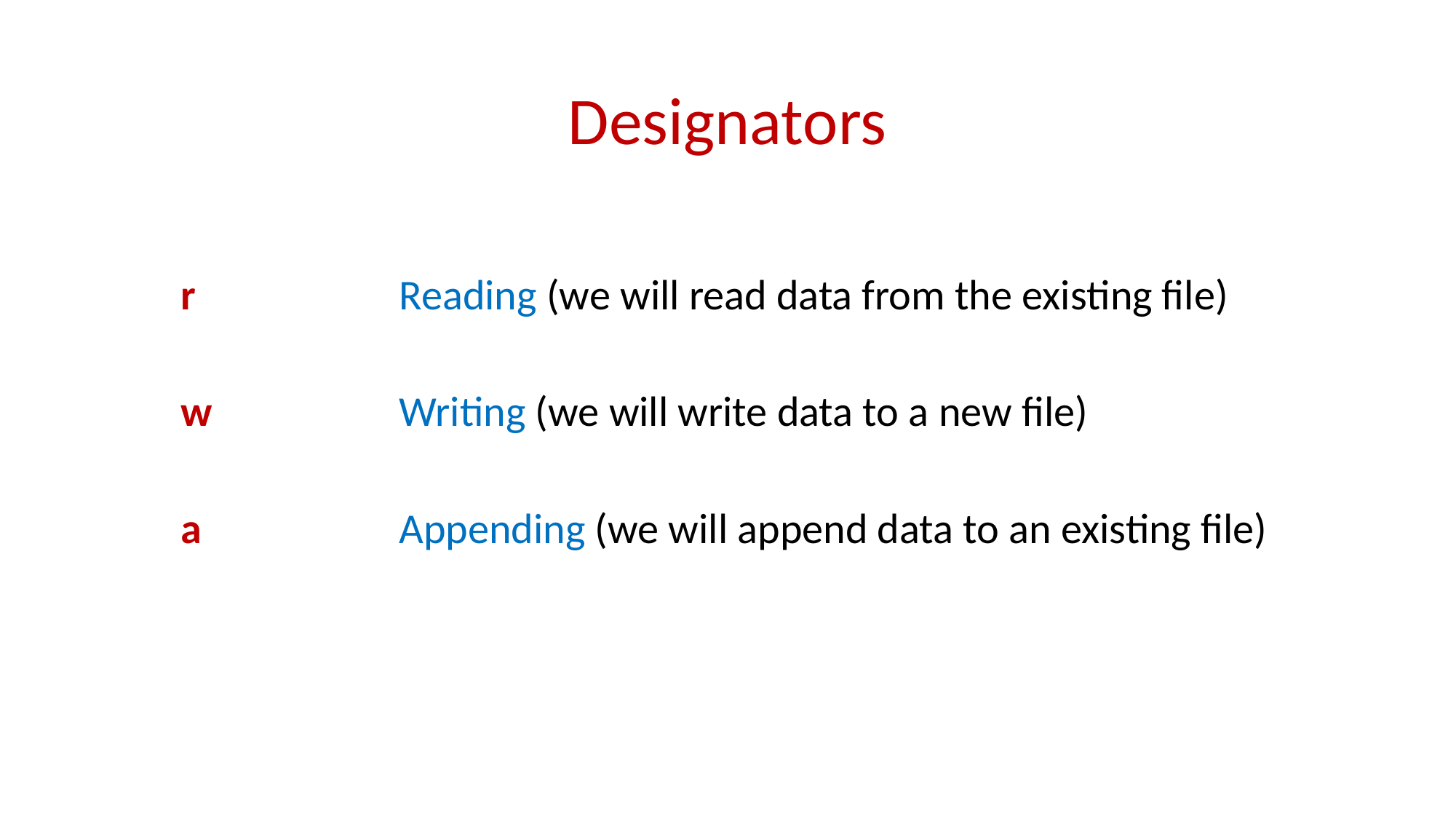

# Designators
r		Reading (we will read data from the existing file)
w		Writing (we will write data to a new file)
a		Appending (we will append data to an existing file)